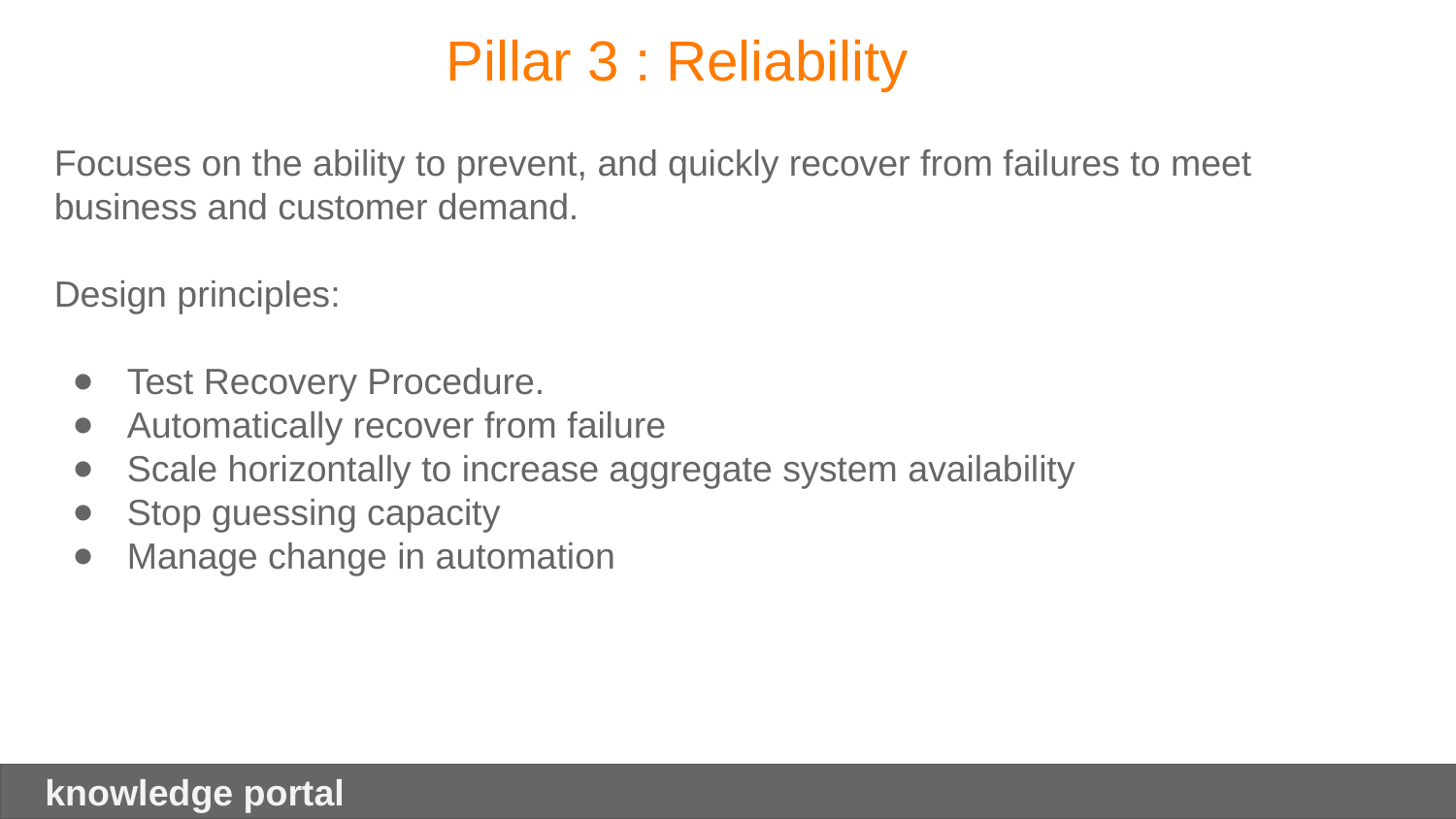

Pillar 3 : Reliability
Focuses on the ability to prevent, and quickly recover from failures to meet business and customer demand.

Design principles:

Test Recovery Procedure.
Automatically recover from failure
Scale horizontally to increase aggregate system availability
Stop guessing capacity
Manage change in automation

   knowledge portal